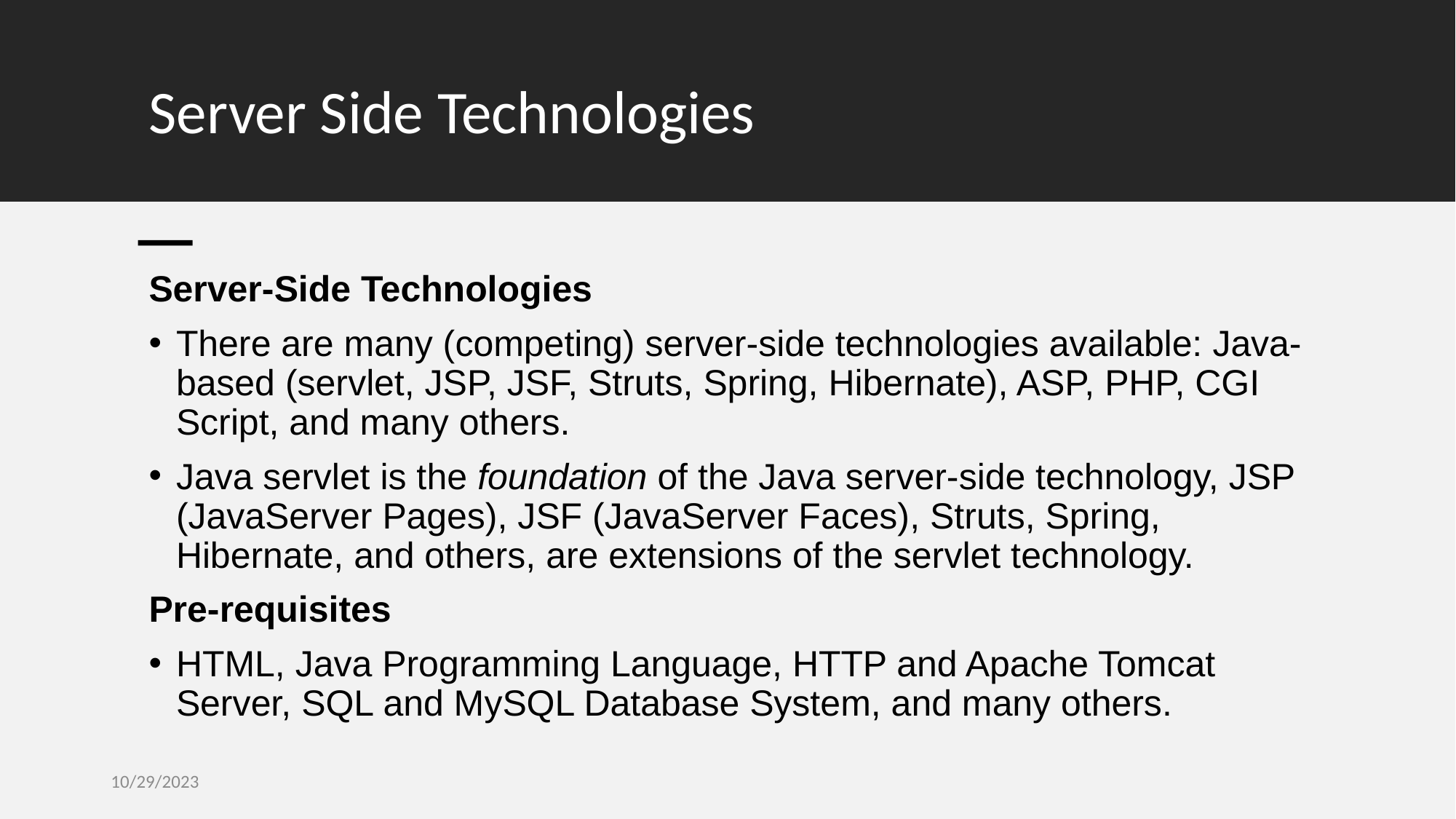

# Server Side Technologies

Server-Side Technologies
There are many (competing) server-side technologies available: Java-based (servlet, JSP, JSF, Struts, Spring, Hibernate), ASP, PHP, CGI Script, and many others.
Java servlet is the foundation of the Java server-side technology, JSP (JavaServer Pages), JSF (JavaServer Faces), Struts, Spring, Hibernate, and others, are extensions of the servlet technology.
Pre-requisites
HTML, Java Programming Language, HTTP and Apache Tomcat Server, SQL and MySQL Database System, and many others.

10/29/2023
5